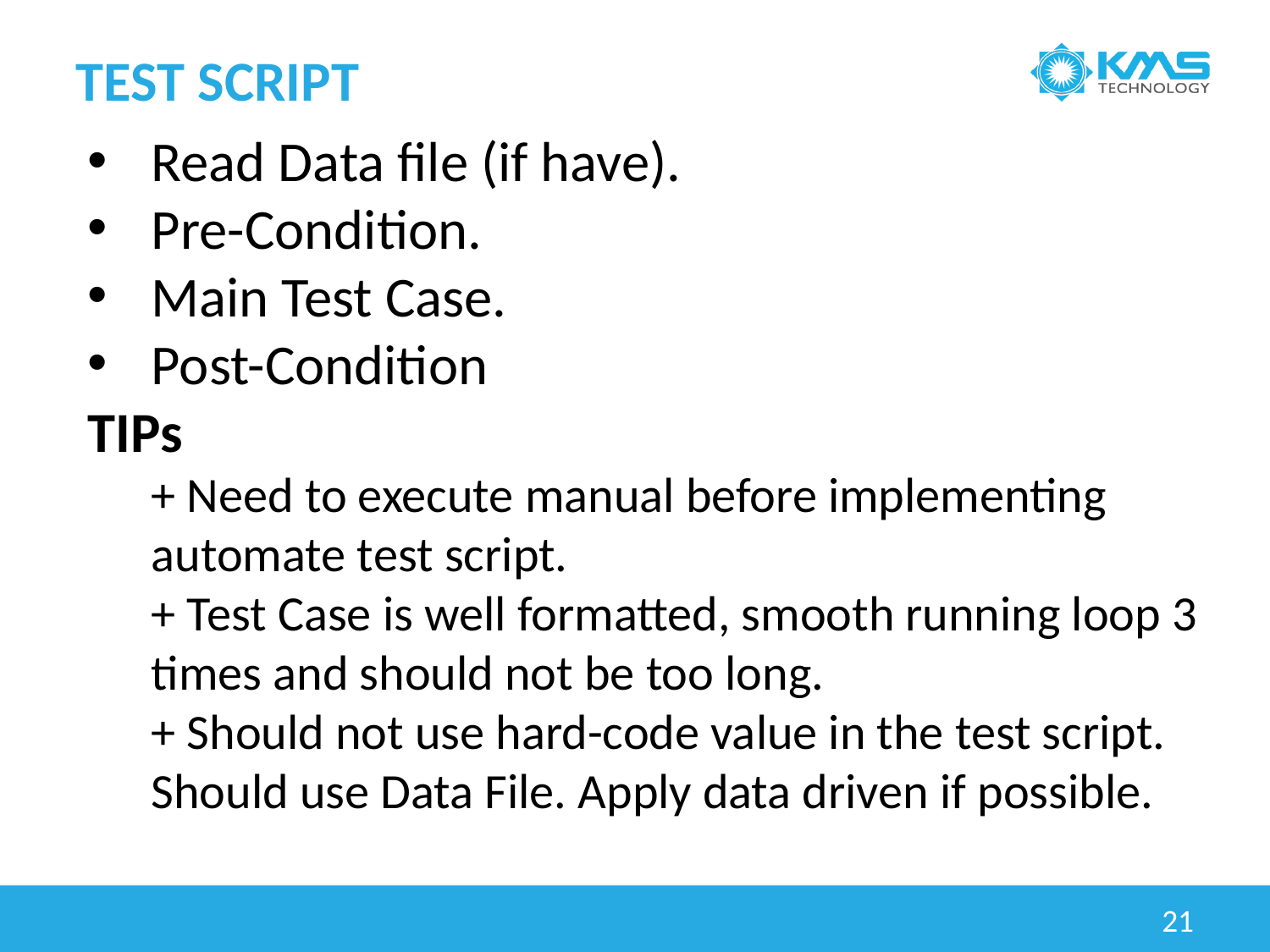

# test script
Read Data file (if have).
Pre-Condition.
Main Test Case.
Post-Condition
TIPs
+ Need to execute manual before implementing automate test script.
+ Test Case is well formatted, smooth running loop 3 times and should not be too long.
+ Should not use hard-code value in the test script. Should use Data File. Apply data driven if possible.

21